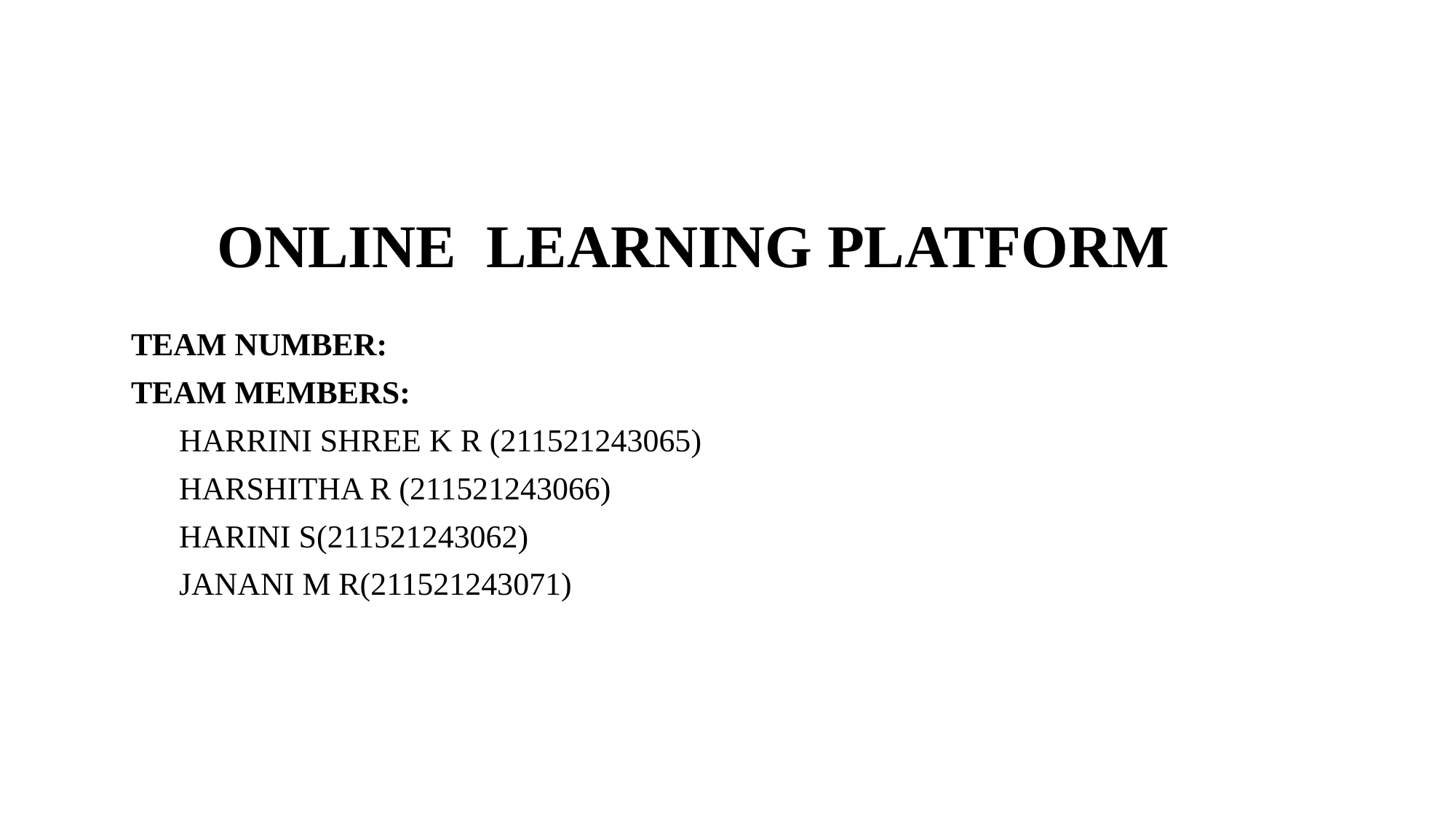

# ONLINE  LEARNING PLATFORM
TEAM NUMBER:
TEAM MEMBERS:
      HARRINI SHREE K R (211521243065)
      HARSHITHA R (211521243066)
      HARINI S(211521243062)
      JANANI M R(211521243071)